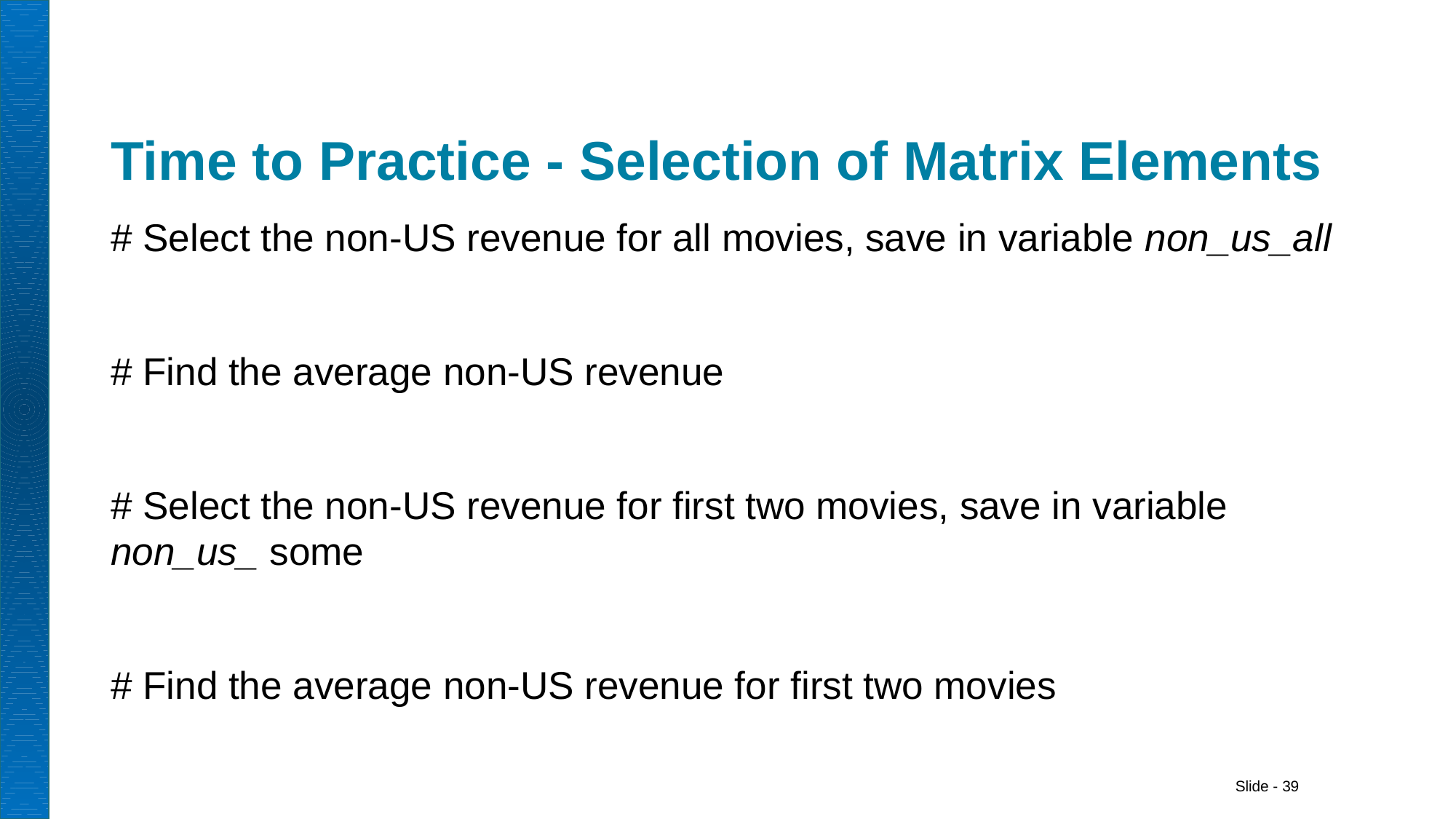

# Time to Practice - Selection of Matrix Elements
# Select the non-US revenue for all movies, save in variable non_us_all

# Find the average non-US revenue

# Select the non-US revenue for first two movies, save in variable non_us_ some

# Find the average non-US revenue for first two movies